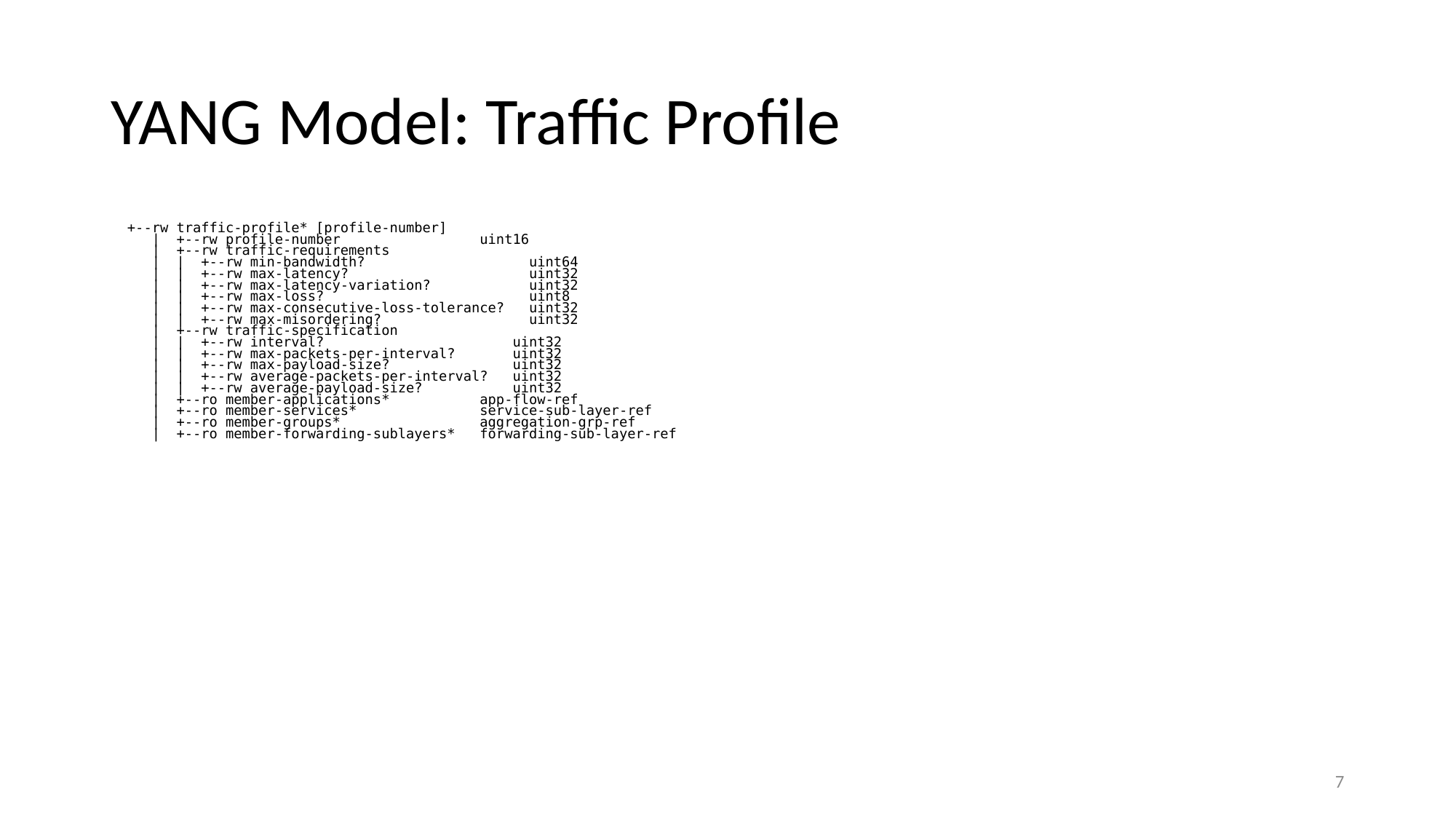

# YANG Model: Traffic Profile
  +--rw traffic-profile* [profile-number]
     |  +--rw profile-number                 uint16
     |  +--rw traffic-requirements
     |  |  +--rw min-bandwidth?                    uint64
     |  |  +--rw max-latency?                      uint32
     |  |  +--rw max-latency-variation?            uint32
     |  |  +--rw max-loss?                         uint8
     |  |  +--rw max-consecutive-loss-tolerance?   uint32
     |  |  +--rw max-misordering?                  uint32
     |  +--rw traffic-specification
     |  |  +--rw interval?                       uint32
     |  |  +--rw max-packets-per-interval?       uint32
     |  |  +--rw max-payload-size?               uint32
     |  |  +--rw average-packets-per-interval?   uint32
     |  |  +--rw average-payload-size?           uint32
     |  +--ro member-applications*           app-flow-ref
     |  +--ro member-services*               service-sub-layer-ref
     |  +--ro member-groups*                 aggregation-grp-ref
     |  +--ro member-forwarding-sublayers*   forwarding-sub-layer-ref
7